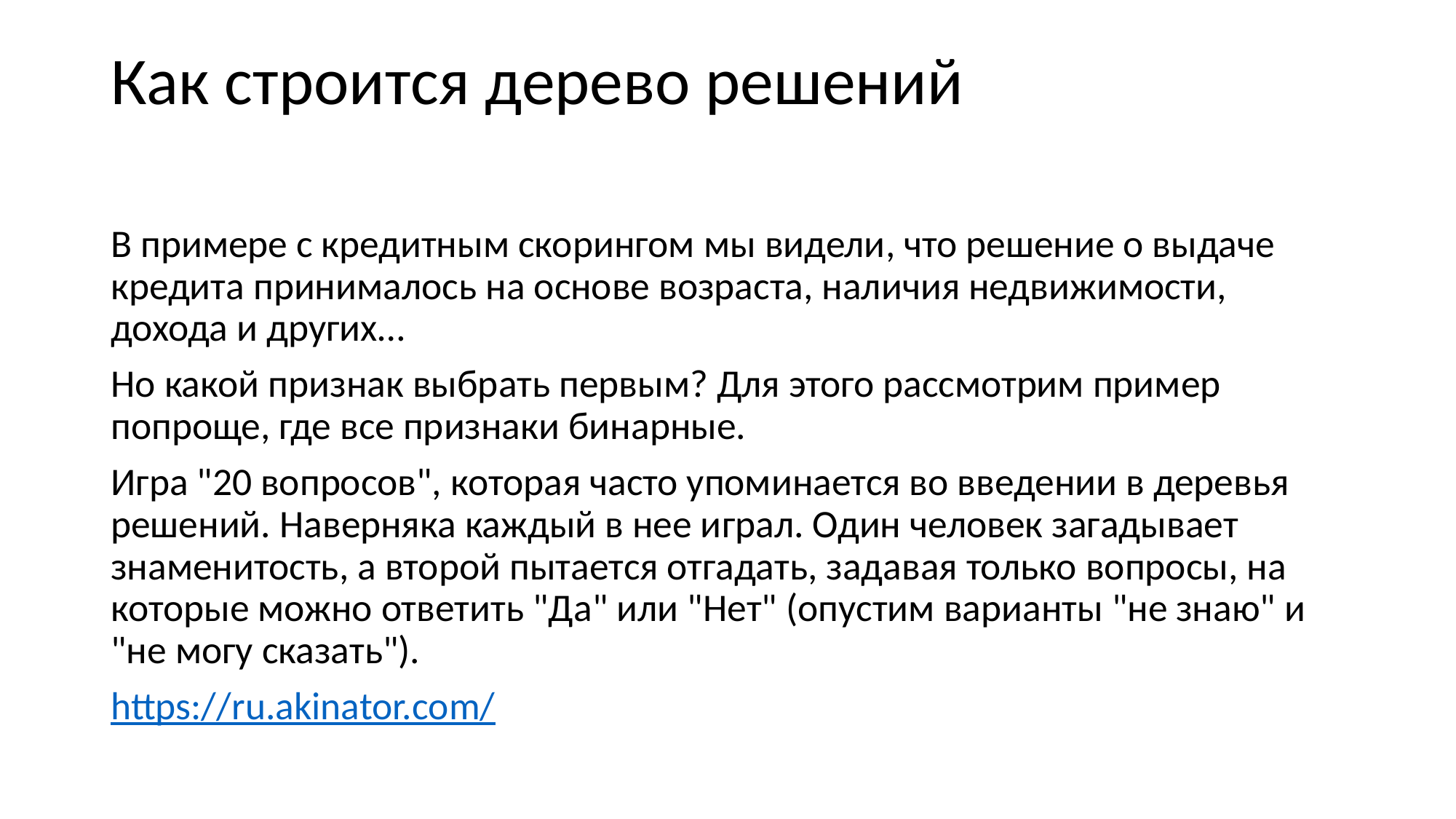

# Как строится дерево решений
В примере с кредитным скорингом мы видели, что решение о выдаче кредита принималось на основе возраста, наличия недвижимости, дохода и других…
Но какой признак выбрать первым? Для этого рассмотрим пример попроще, где все признаки бинарные.
Игра "20 вопросов", которая часто упоминается во введении в деревья решений. Наверняка каждый в нее играл. Один человек загадывает знаменитость, а второй пытается отгадать, задавая только вопросы, на которые можно ответить "Да" или "Нет" (опустим варианты "не знаю" и "не могу сказать").
https://ru.akinator.com/